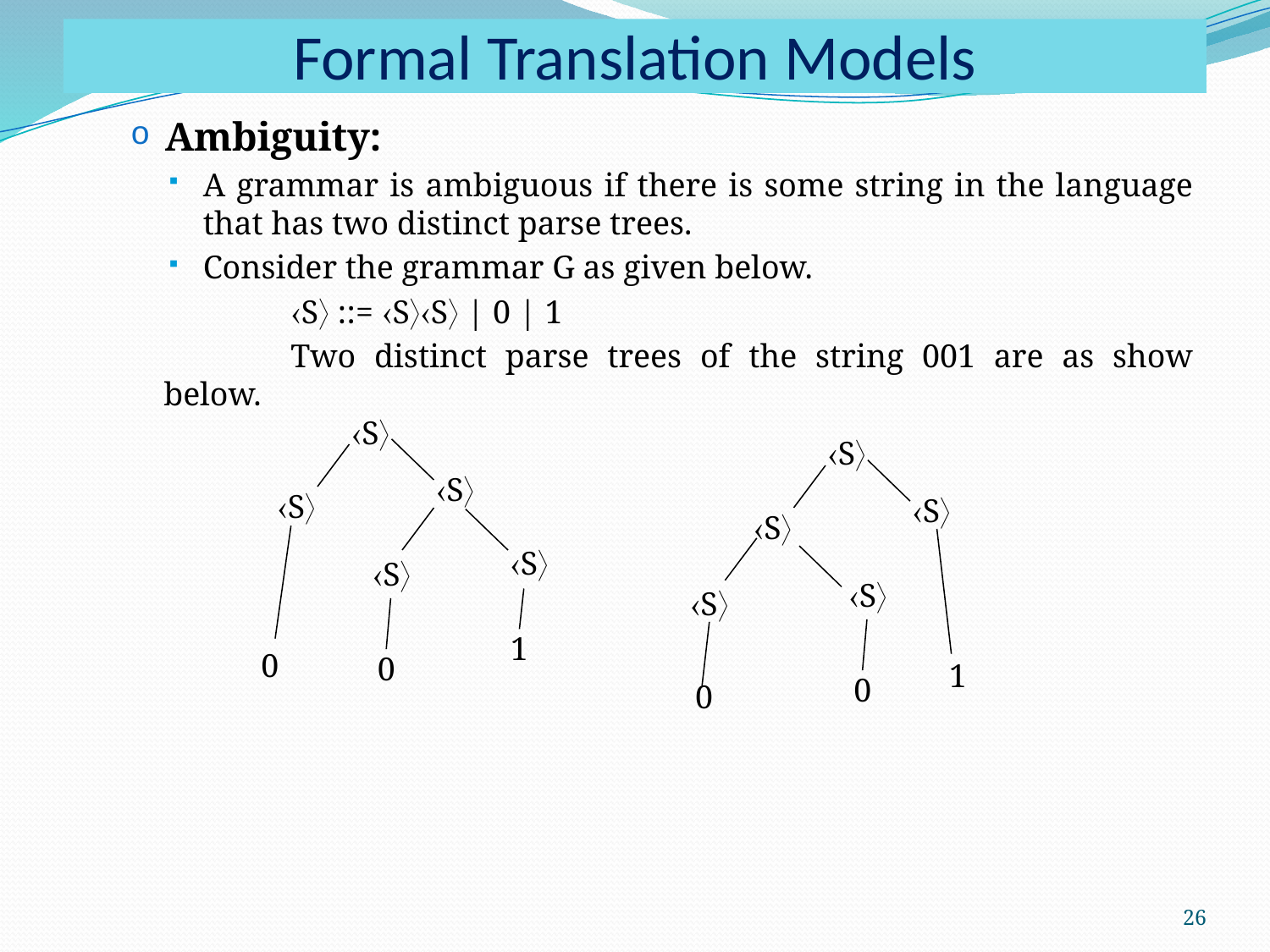

# Formal Translation Models
Ambiguity:
A grammar is ambiguous if there is some string in the language that has two distinct parse trees.
Consider the grammar G as given below.
	〈S〉 ::= 〈S〉〈S〉 | 0 | 1
	Two distinct parse trees of the string 001 are as show below.

〈S〉
〈S〉
〈S〉
〈S〉
〈S〉
1
0
0
〈S〉
〈S〉
〈S〉
〈S〉
〈S〉
1
0
0
26